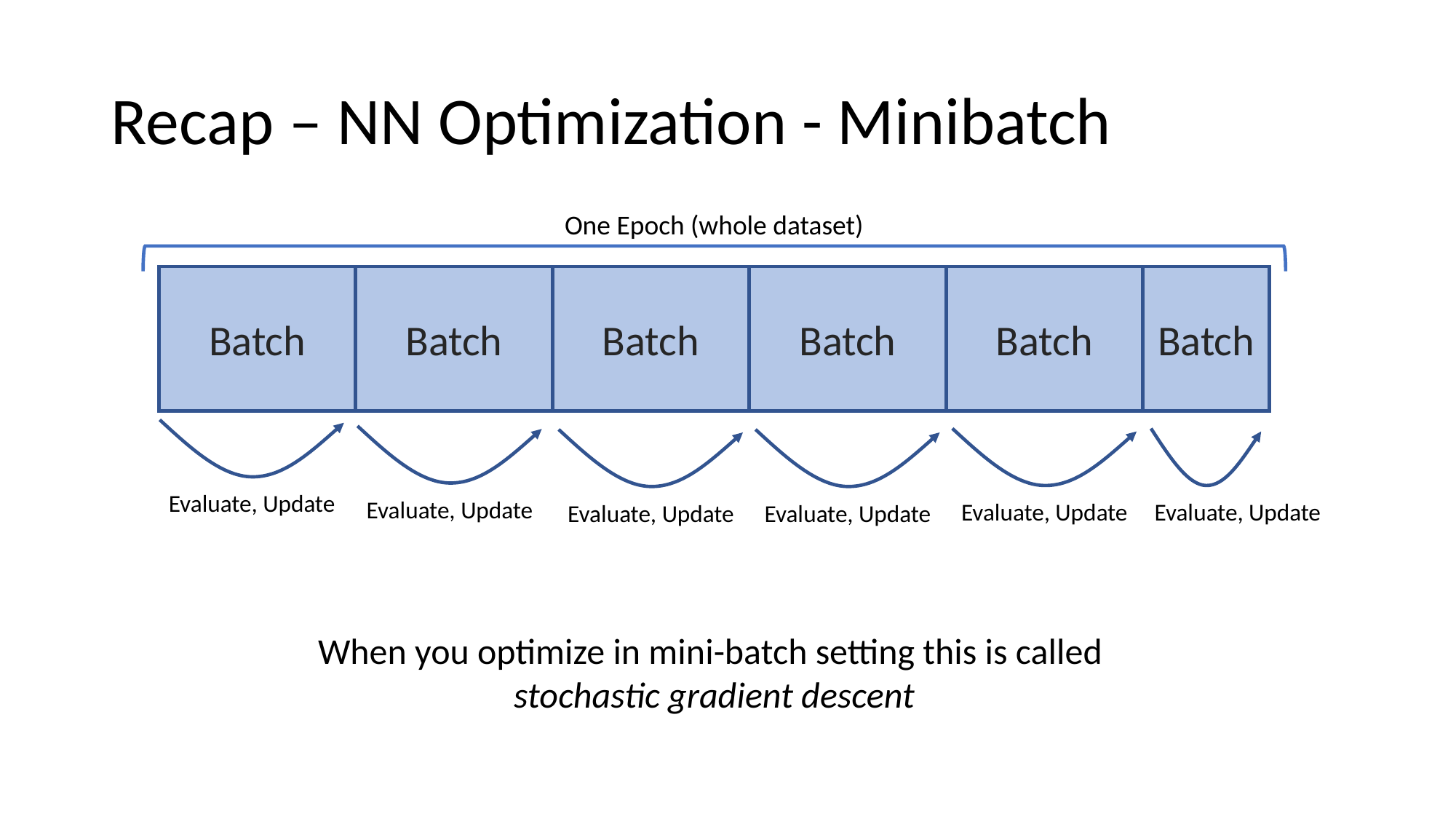

# Recap – NN Optimization - Minibatch
One Epoch (whole dataset)
Batch
Batch
Batch
Batch
Batch
Batch

Evaluate, Update

Evaluate, Update

Evaluate, Update

Evaluate, Update

Evaluate, Update

Evaluate, Update
When you optimize in mini-batch setting this is called
stochastic gradient descent